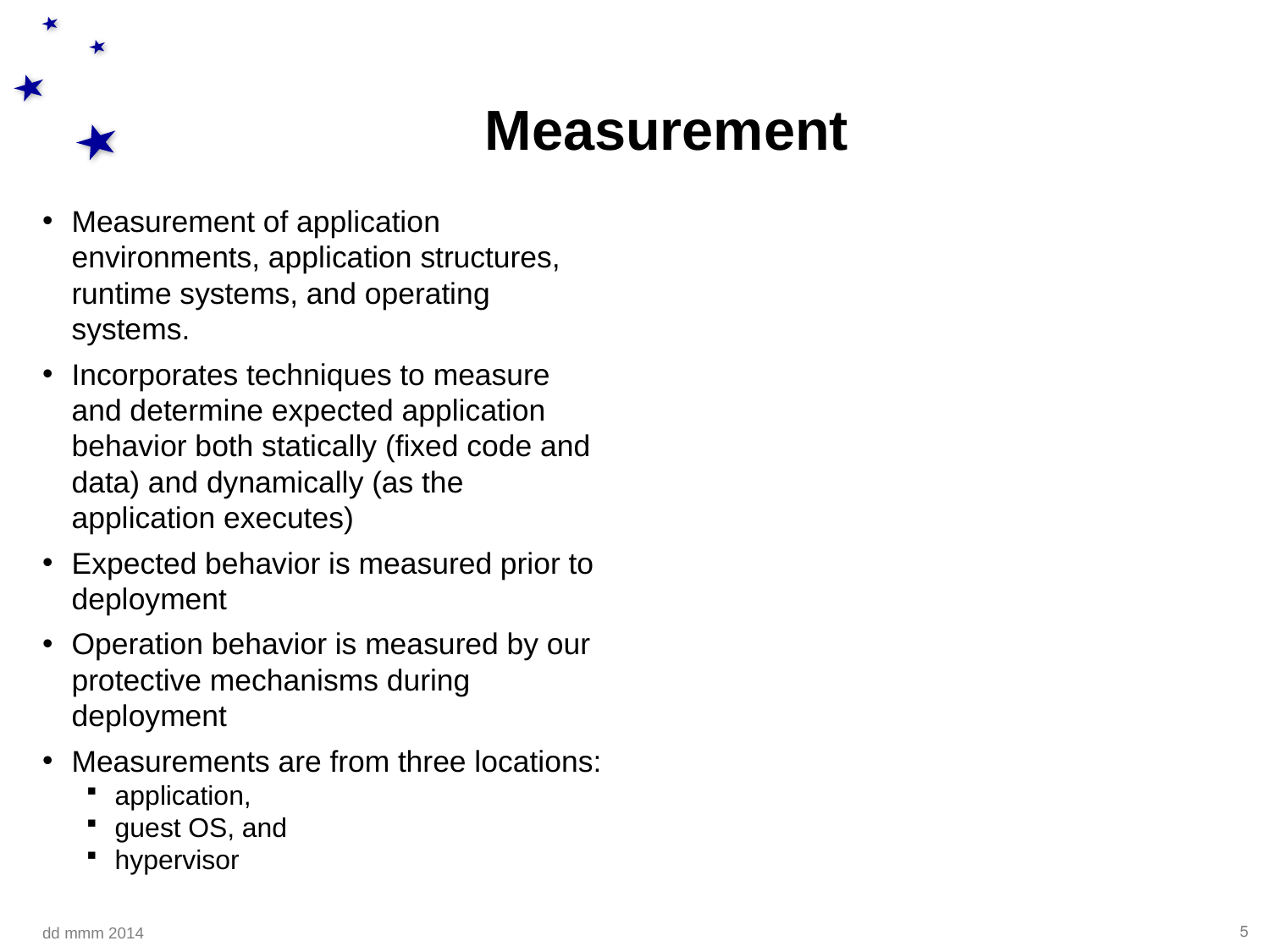

# Measurement
Measurement of application environments, application structures, runtime systems, and operating systems.
Incorporates techniques to measure and determine expected application behavior both statically (fixed code and data) and dynamically (as the application executes)
Expected behavior is measured prior to deployment
Operation behavior is measured by our protective mechanisms during deployment
Measurements are from three locations:
application,
guest OS, and
hypervisor

dd mmm 2014